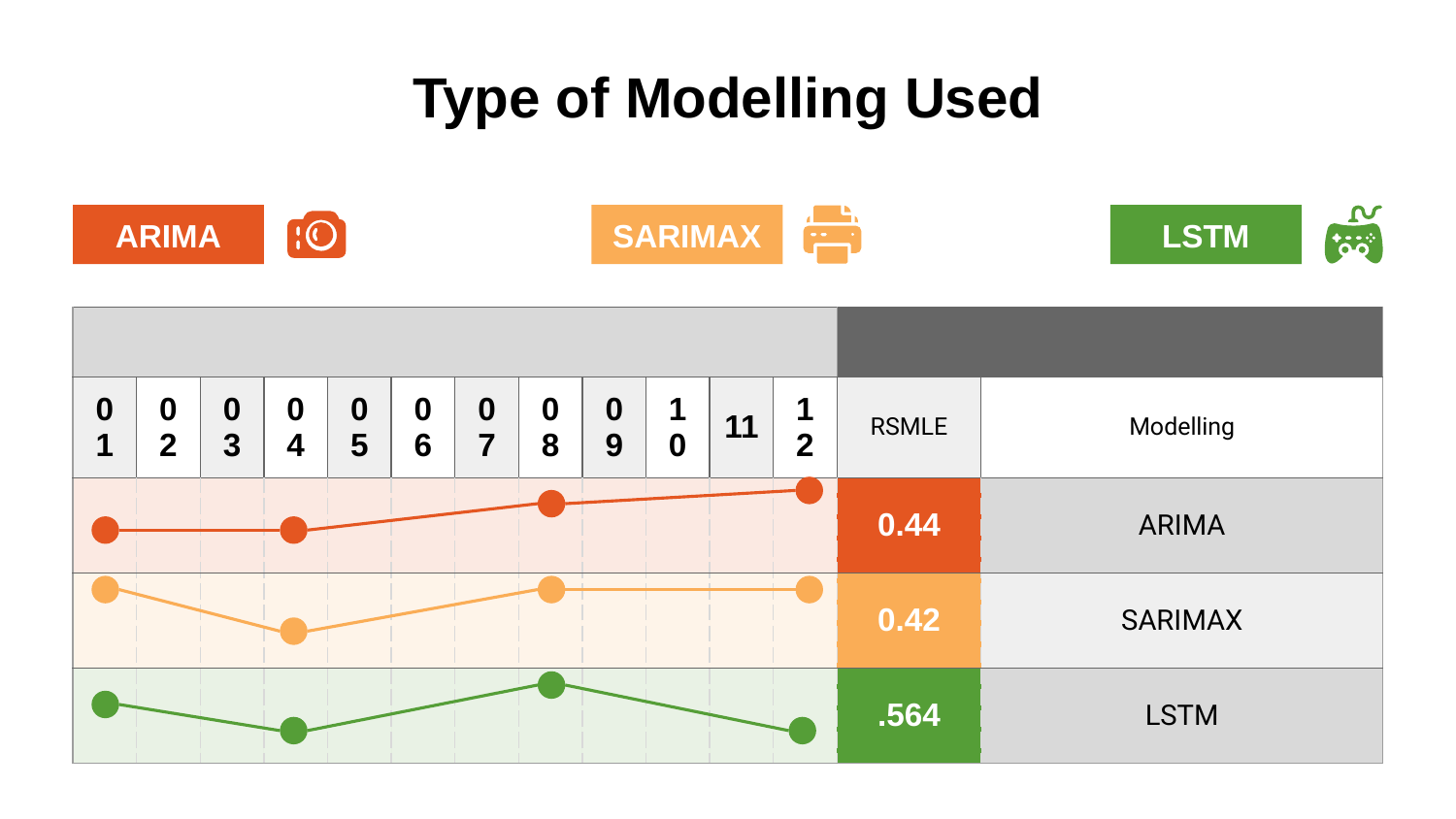

# Type of Modelling Used
ARIMA
SARIMAX
LSTM

|  |  |  |  |  |  |  |  |  |  |  |  |  |  |
| --- | --- | --- | --- | --- | --- | --- | --- | --- | --- | --- | --- | --- | --- |
| 01 | 02 | 03 | 04 | 05 | 06 | 07 | 08 | 09 | 10 | 11 | 12 | RSMLE | Modelling |
|  |  |  |  |  |  |  |  |  |  |  |  | 0.44 | ARIMA |
|  |  |  |  |  |  |  |  |  |  |  |  | 0.42 | SARIMAX |
|  |  |  |  |  |  |  |  |  |  |  |  | .564 | LSTM |